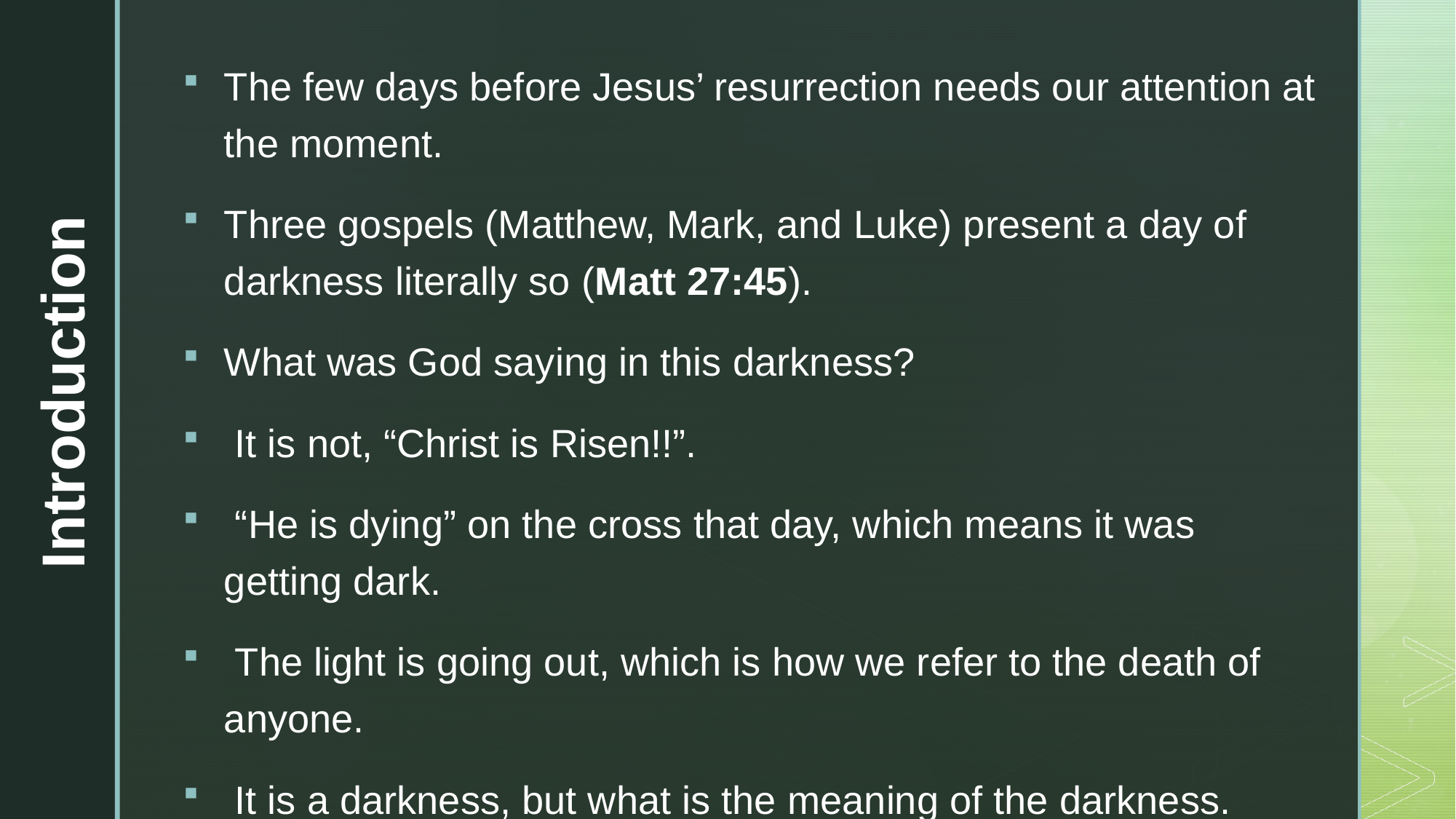

The few days before Jesus’ resurrection needs our attention at the moment.
Three gospels (Matthew, Mark, and Luke) present a day of darkness literally so (Matt 27:45).
What was God saying in this darkness?
 It is not, “Christ is Risen!!”.
 “He is dying” on the cross that day, which means it was getting dark.
 The light is going out, which is how we refer to the death of anyone.
 It is a darkness, but what is the meaning of the darkness.
Introduction